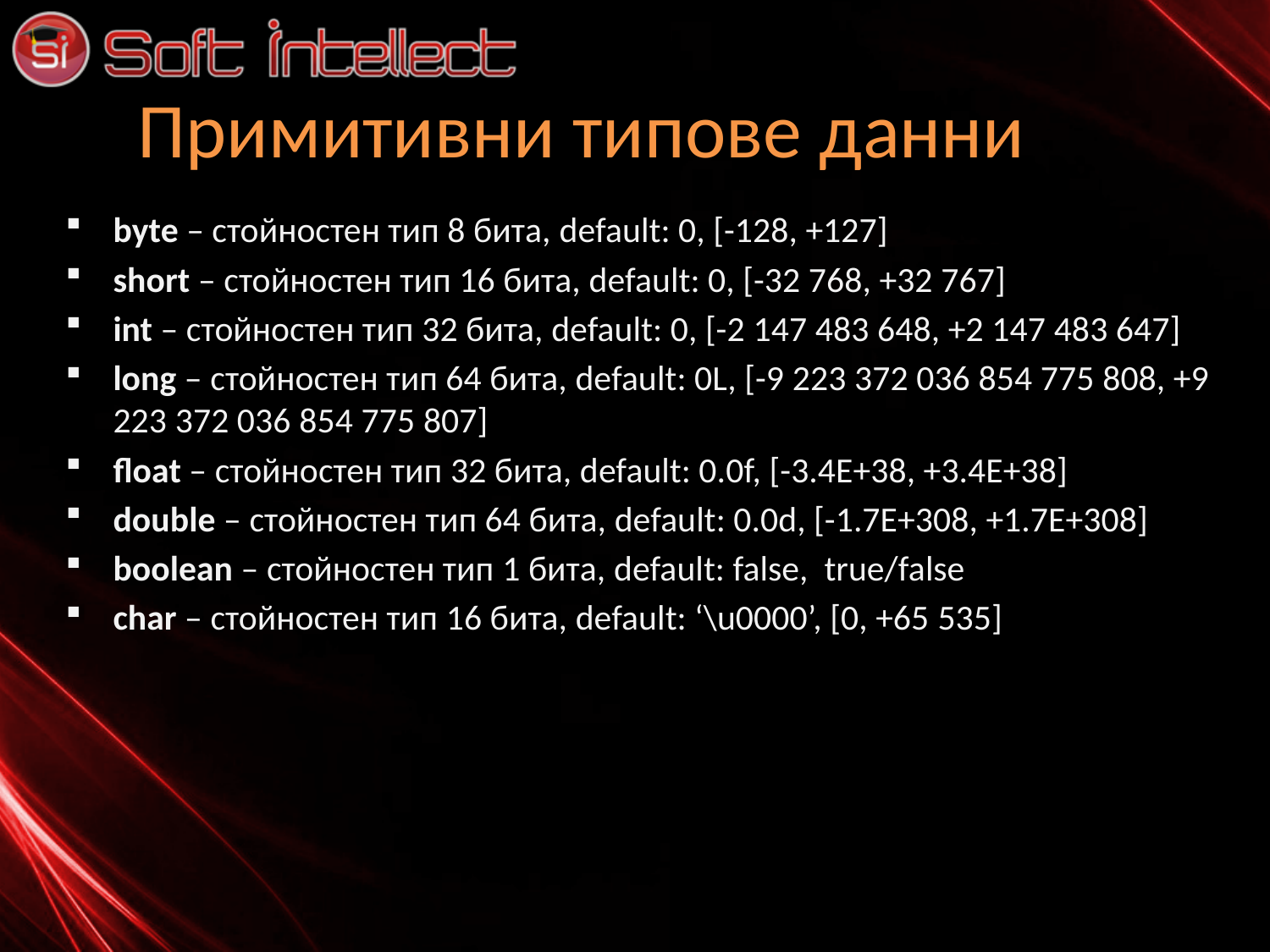

# Примитивни типове данни
byte – стойностен тип 8 бита, default: 0, [-128, +127]
short – стойностен тип 16 бита, default: 0, [-32 768, +32 767]
int – стойностен тип 32 бита, default: 0, [-2 147 483 648, +2 147 483 647]
long – стойностен тип 64 бита, default: 0L, [-9 223 372 036 854 775 808, +9 223 372 036 854 775 807]
float – стойностен тип 32 бита, default: 0.0f, [-3.4E+38, +3.4E+38]
double – стойностен тип 64 бита, default: 0.0d, [-1.7E+308, +1.7E+308]
boolean – стойностен тип 1 бита, default: false,  true/false
char – стойностен тип 16 бита, default: ‘\u0000’, [0, +65 535]